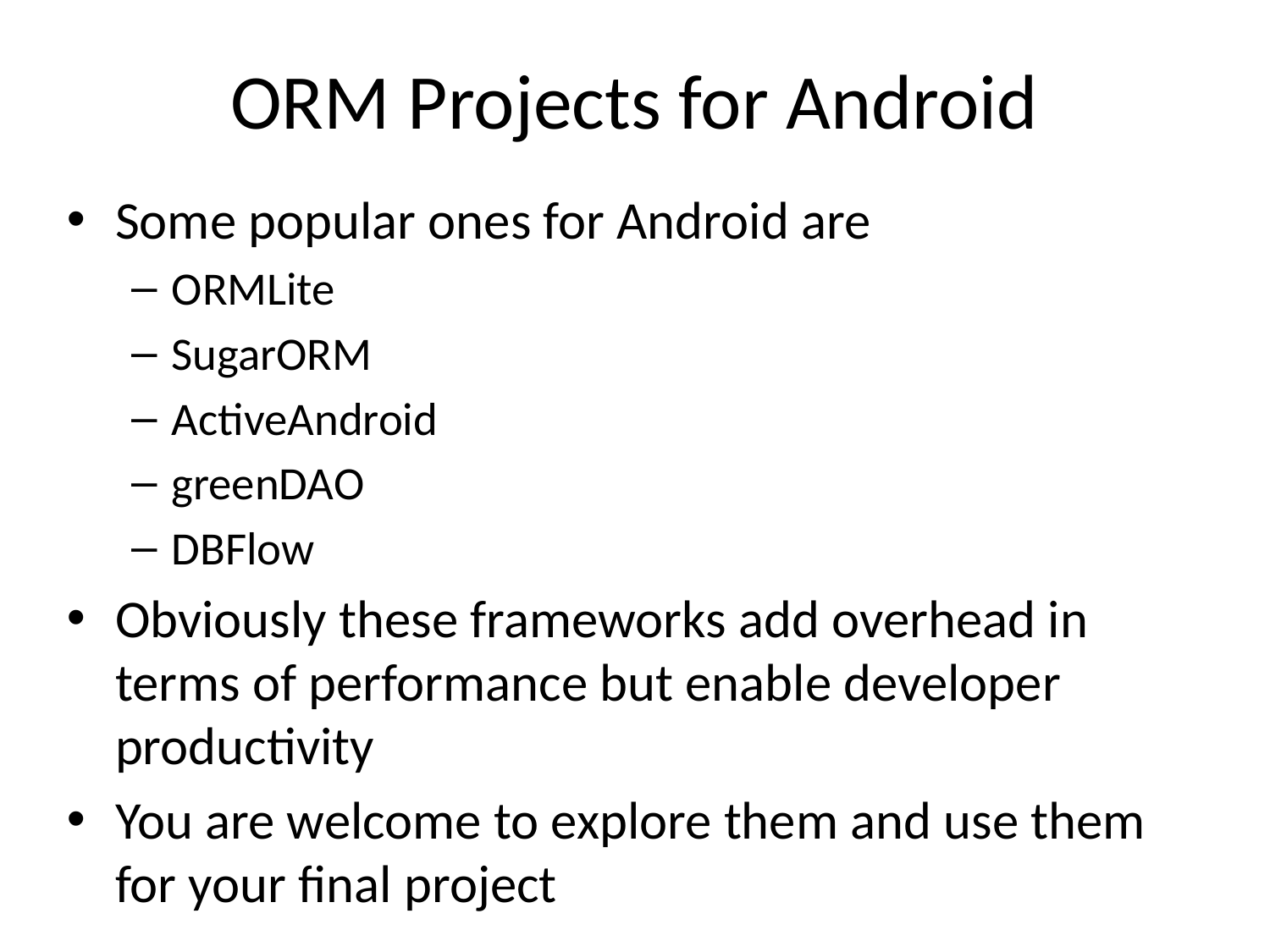

# ORM Projects for Android
Some popular ones for Android are
ORMLite
SugarORM
ActiveAndroid
greenDAO
DBFlow
Obviously these frameworks add overhead in terms of performance but enable developer productivity
You are welcome to explore them and use them for your final project